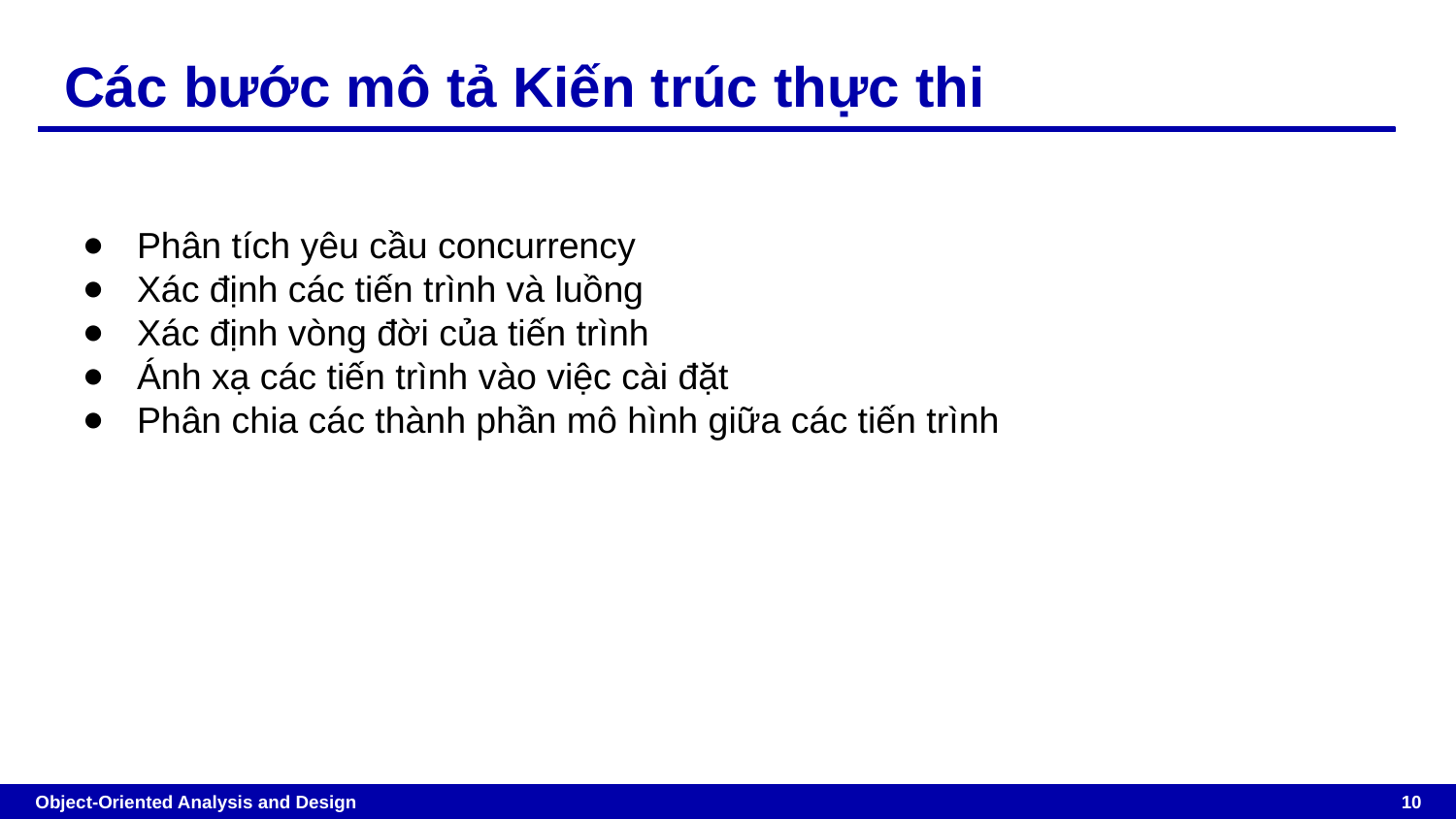

Các bước mô tả Kiến trúc thực thi

Phân tích yêu cầu concurrency
Xác định các tiến trình và luồng
Xác định vòng đời của tiến trình
Ánh xạ các tiến trình vào việc cài đặt
Phân chia các thành phần mô hình giữa các tiến trình
10
Object-Oriented Analysis and Design